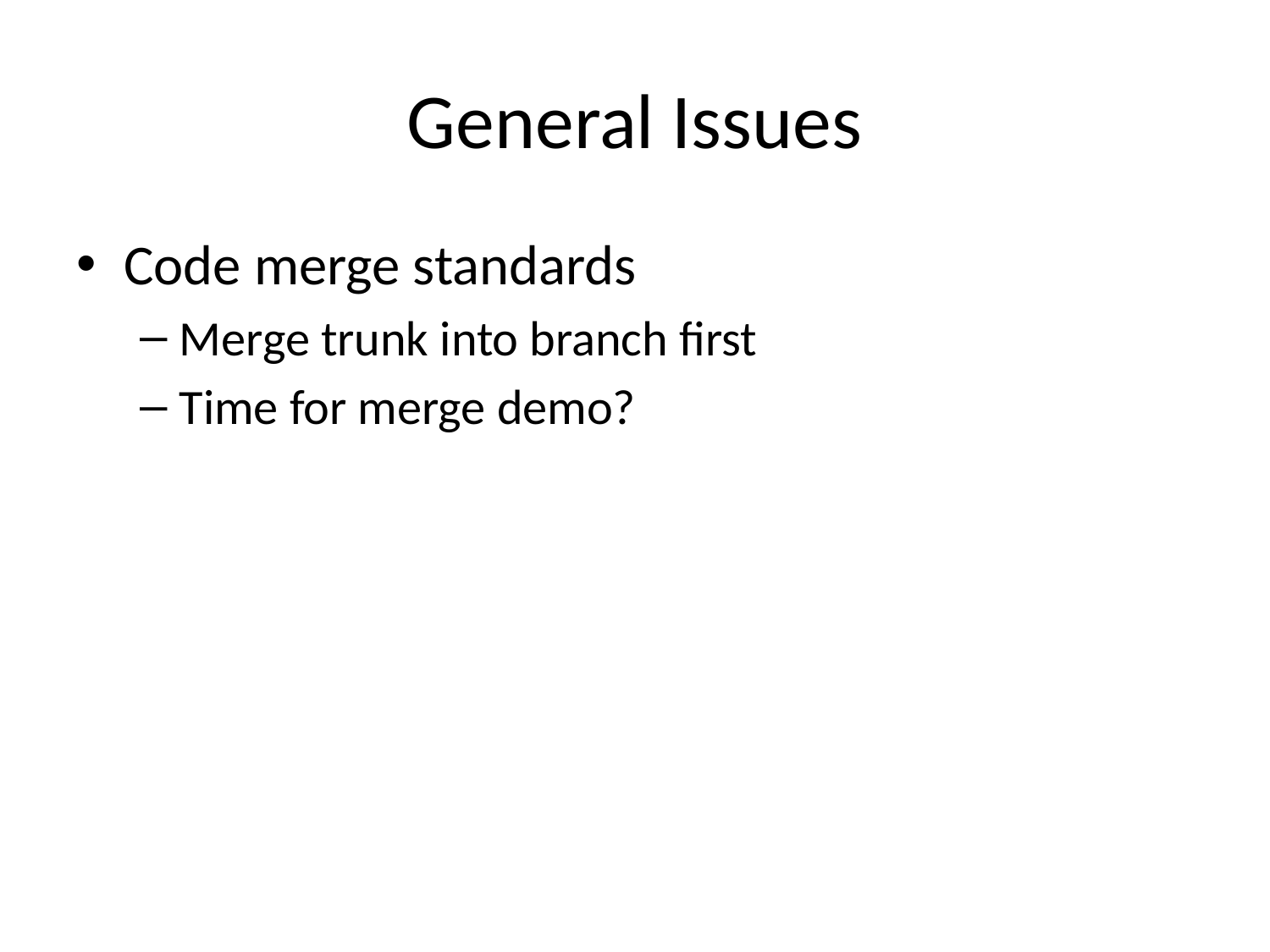

# General Issues
Code merge standards
Merge trunk into branch first
Time for merge demo?